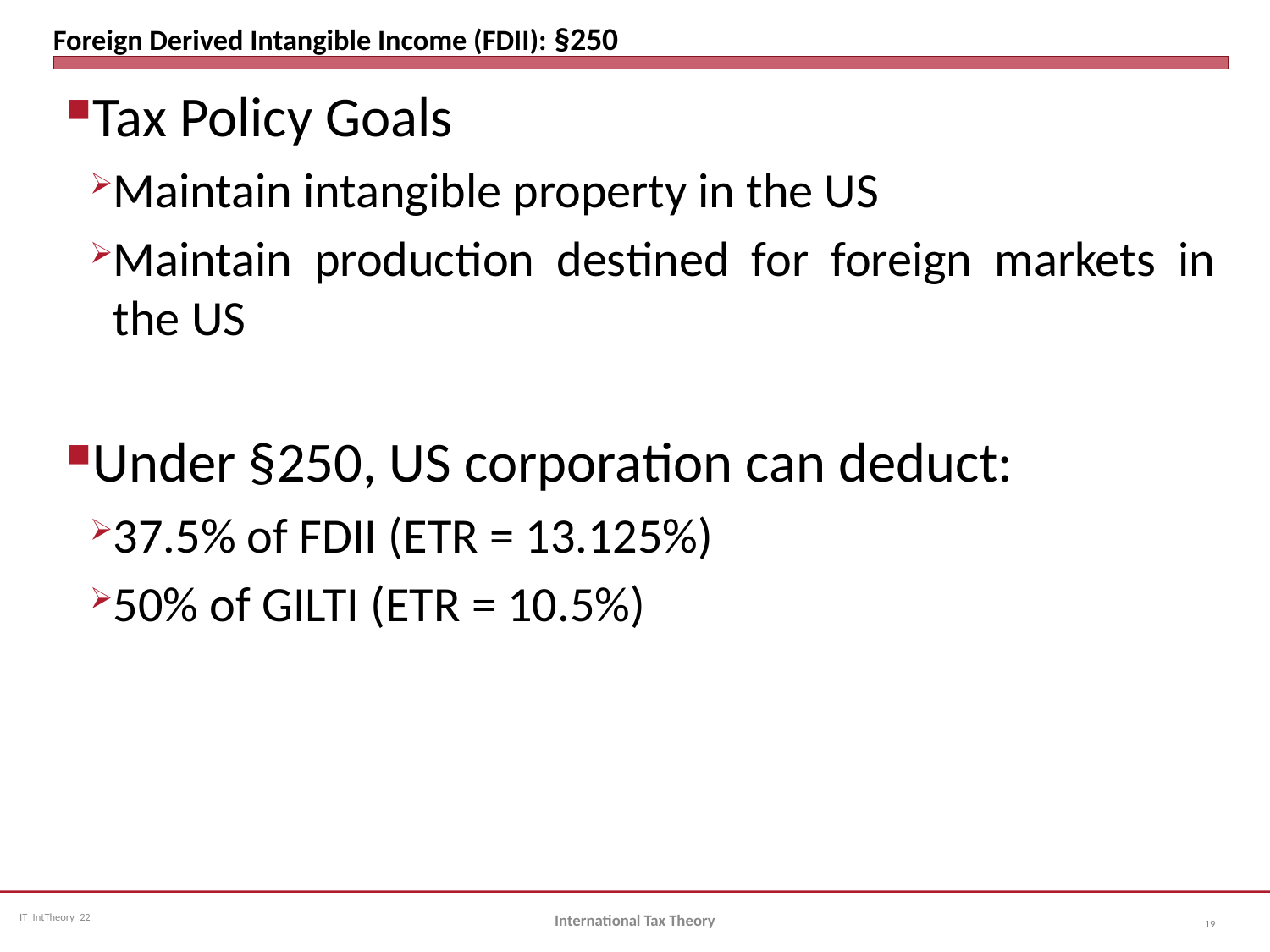

# Foreign Derived Intangible Income (FDII): §250
Tax Policy Goals
Maintain intangible property in the US
Maintain production destined for foreign markets in the US

Under §250, US corporation can deduct:
37.5% of FDII (ETR = 13.125%)
50% of GILTI (ETR = 10.5%)

International Tax Theory
19